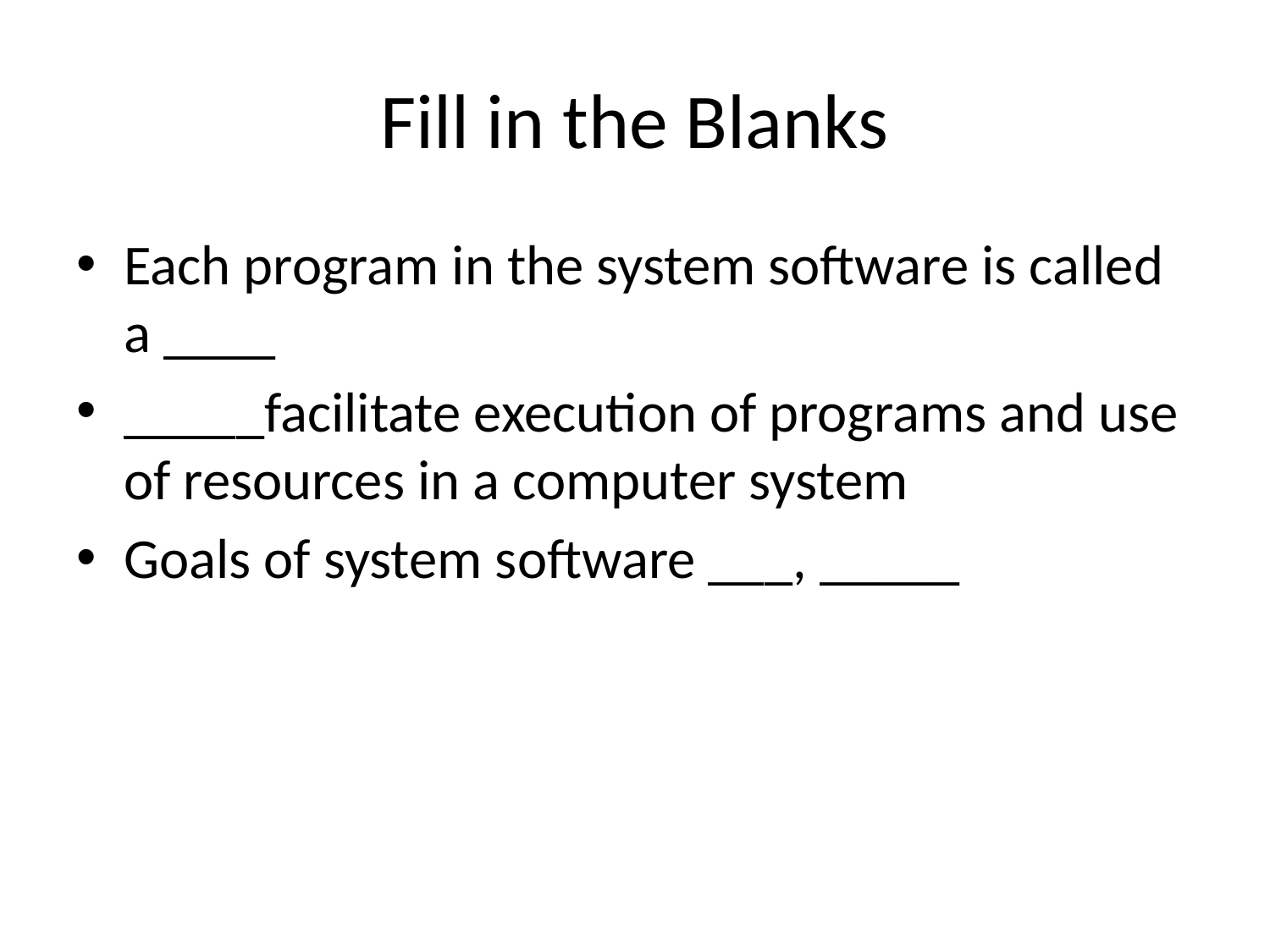

# Fill in the Blanks
Each program in the system software is called a ____
_____facilitate execution of programs and use of resources in a computer system
Goals of system software ___, _____